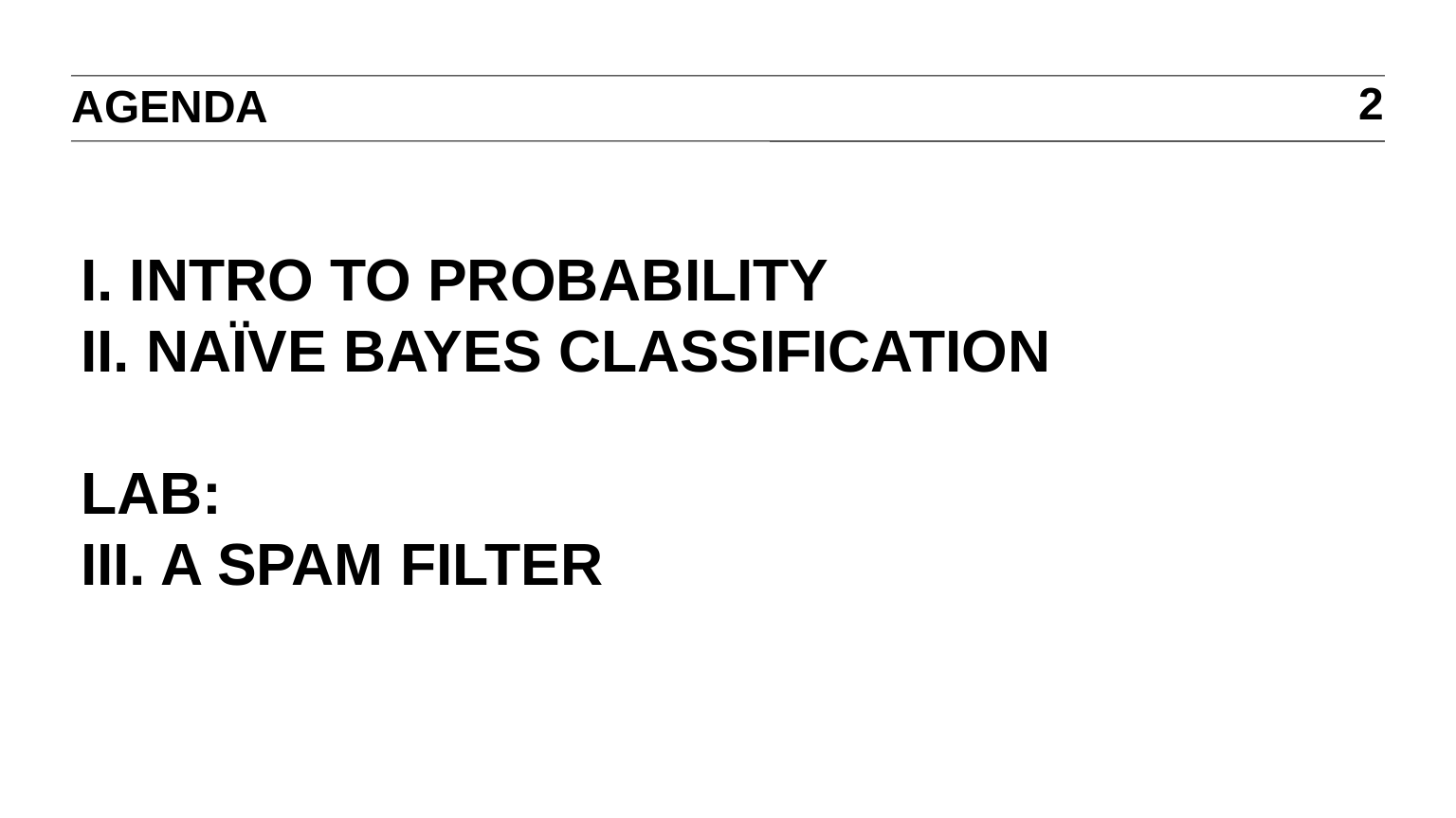

agenda

2
# I. intro to probability iI. Naïve Bayes classification LAB: III. a spam filter